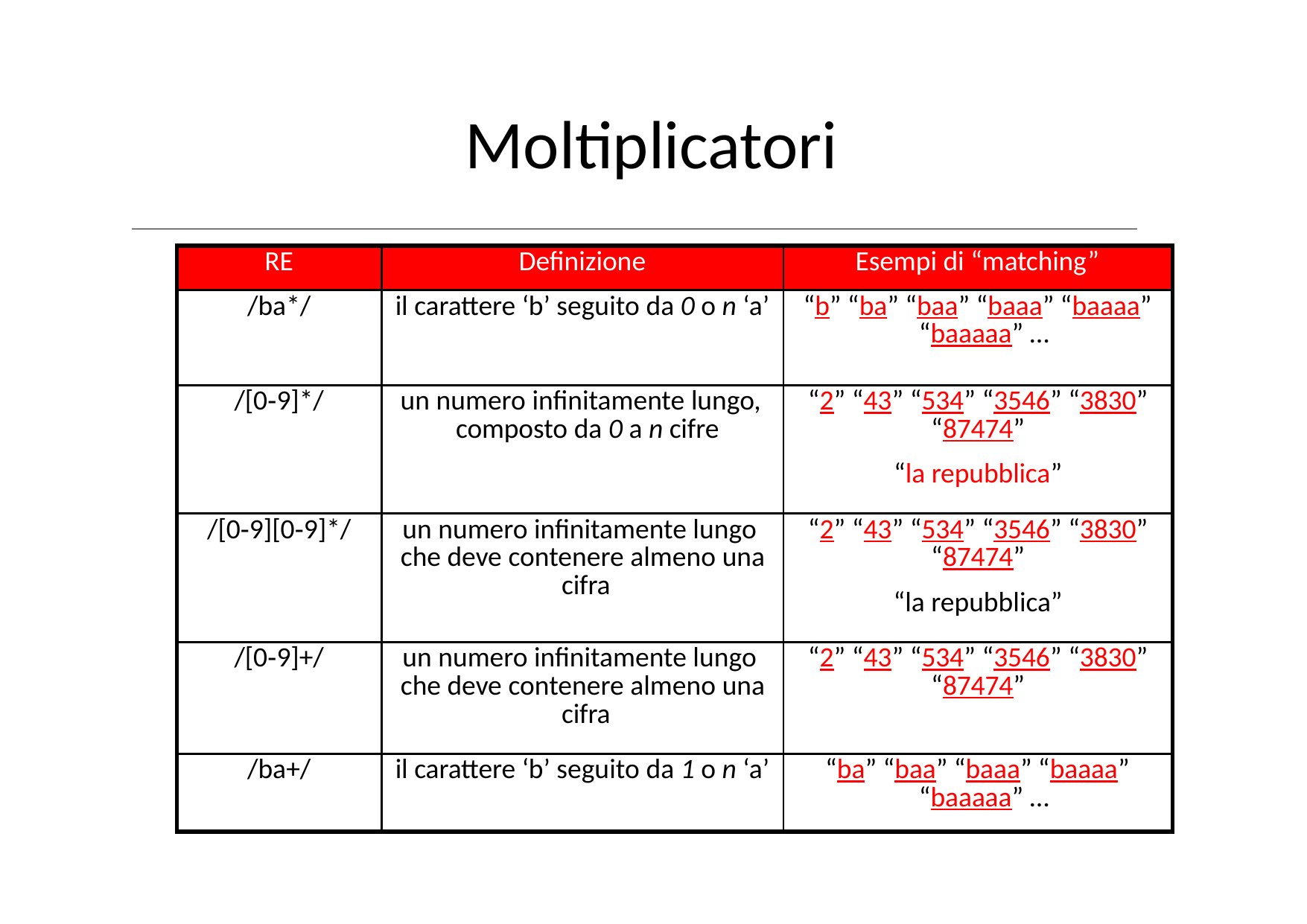

# Moltiplicatori
| RE | Definizione | Esempi di “matching” |
| --- | --- | --- |
| /ba\*/ | il carattere ‘b’ seguito da 0 o n ‘a’ | “b” “ba” “baa” “baaa” “baaaa” “baaaaa” … |
| /[0‐9]\*/ | un numero infinitamente lungo, composto da 0 a n cifre | “2” “43” “534” “3546” “3830” “87474” “la repubblica” |
| /[0‐9][0‐9]\*/ | un numero infinitamente lungo che deve contenere almeno una cifra | “2” “43” “534” “3546” “3830” “87474” “la repubblica” |
| /[0‐9]+/ | un numero infinitamente lungo che deve contenere almeno una cifra | “2” “43” “534” “3546” “3830” “87474” |
| /ba+/ | il carattere ‘b’ seguito da 1 o n ‘a’ | “ba” “baa” “baaa” “baaaa” “baaaaa” … |